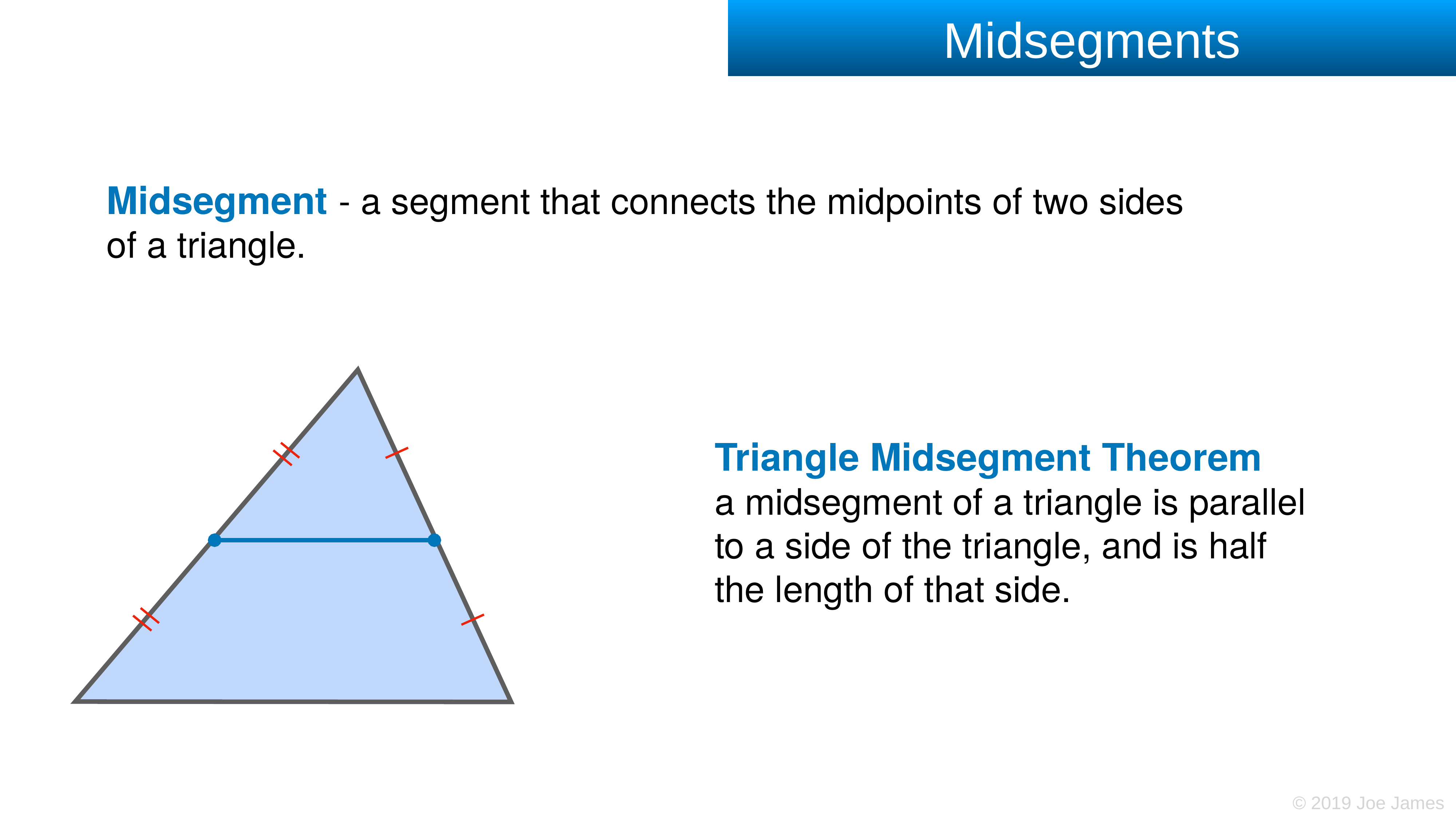

# Midsegments
Midsegment - a segment that connects the midpoints of two sides
of a triangle.

Triangle Midsegment Theorem
a midsegment of a triangle is parallel to a side of the triangle, and is half the length of that side.